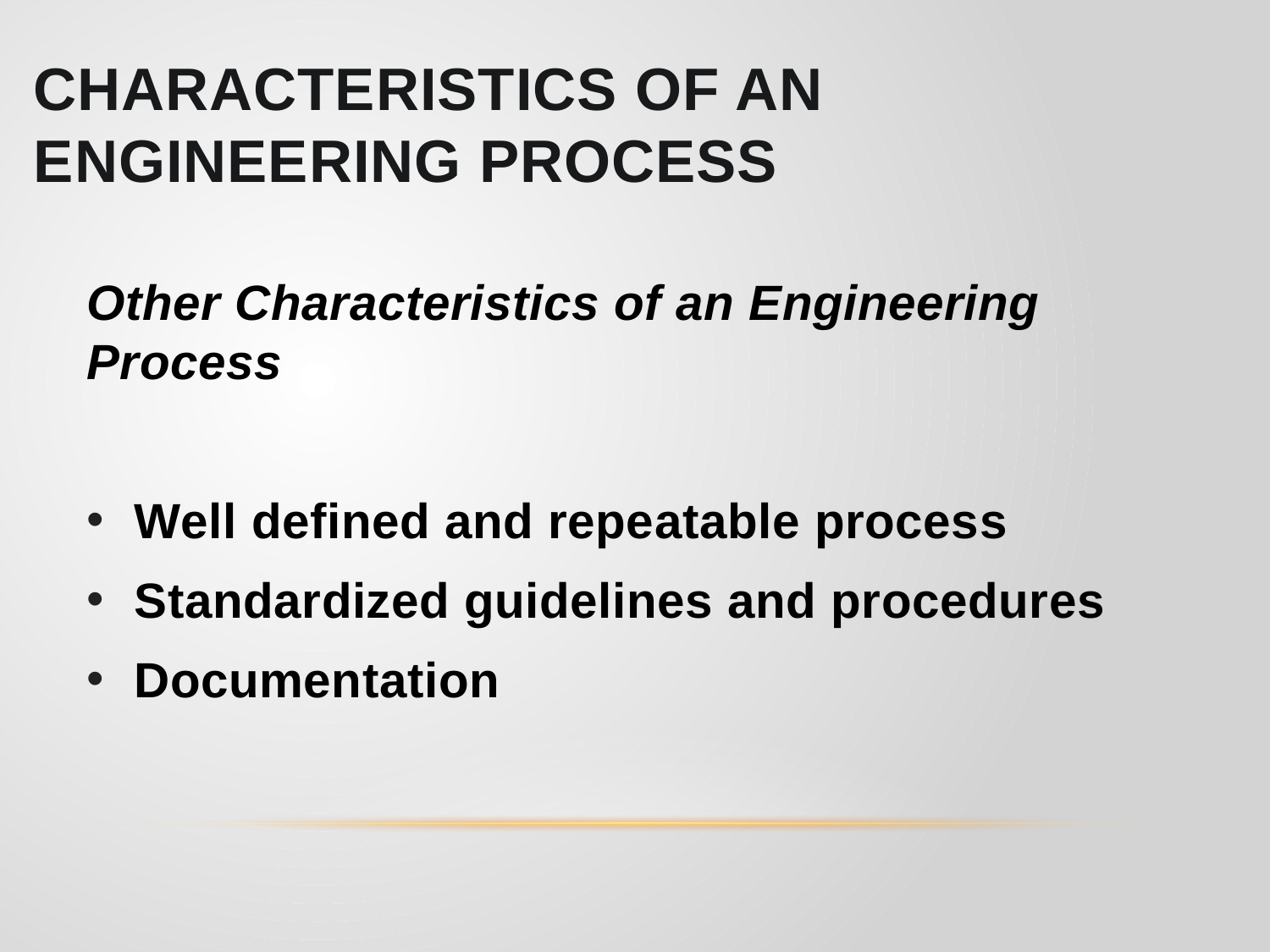

# Characteristics of an Engineering Process
Other Characteristics of an Engineering Process

Well defined and repeatable process
Standardized guidelines and procedures
Documentation